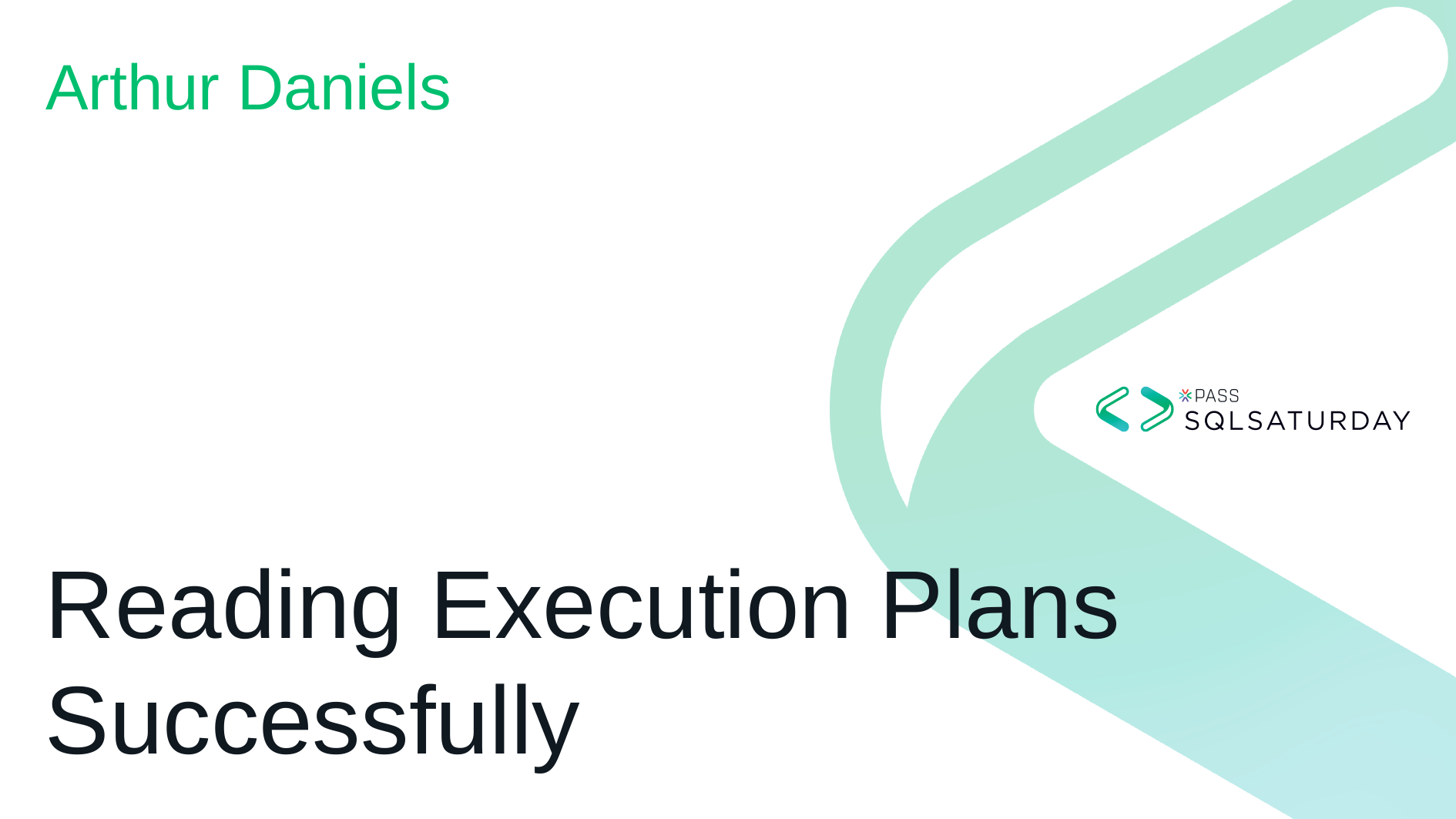

Arthur Daniels
# Reading Execution Plans Successfully